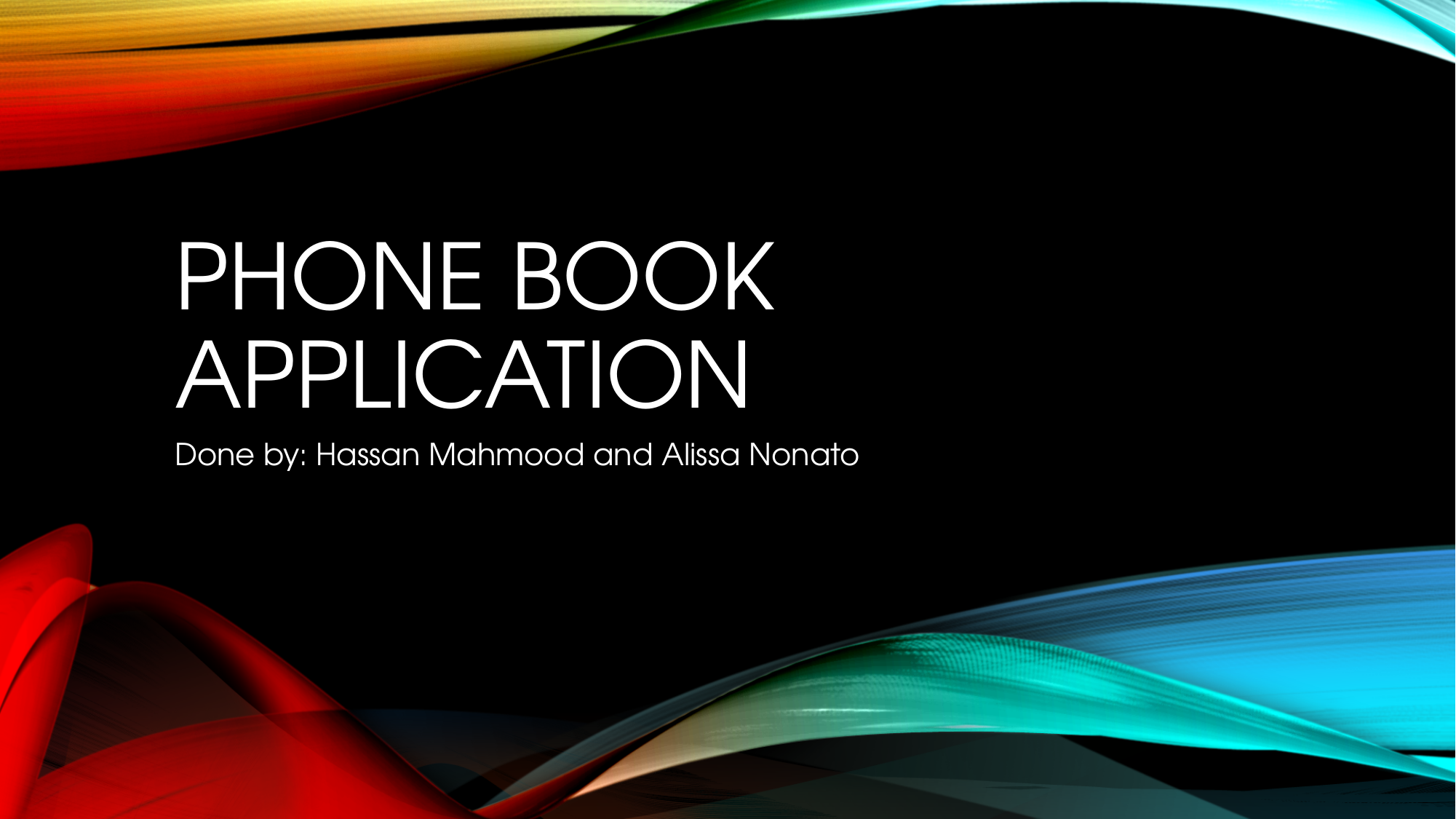

# Phone Book Application
Done by: Hassan Mahmood and Alissa Nonato